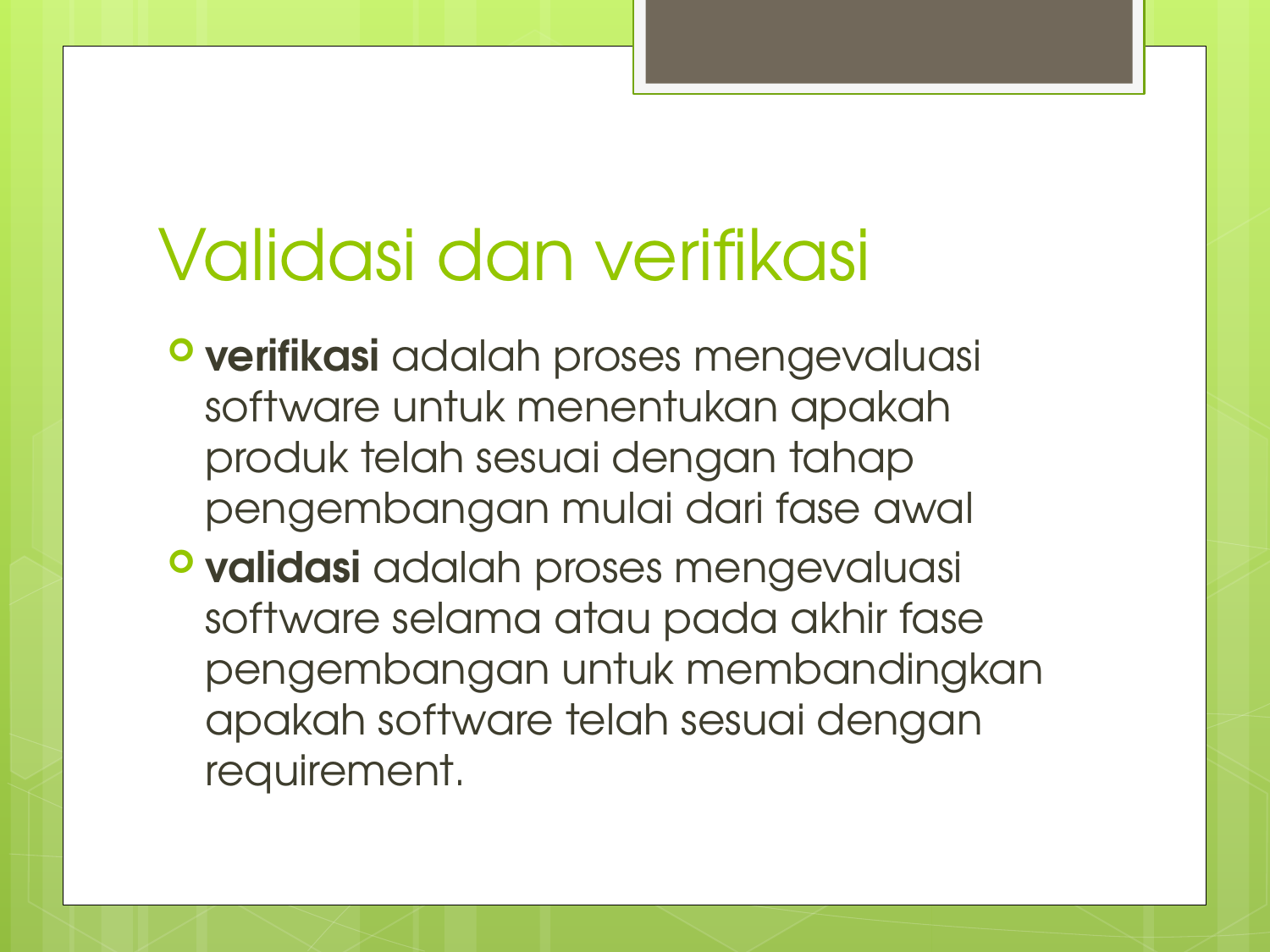

# Validasi dan verifikasi
verifikasi adalah proses mengevaluasi software untuk menentukan apakah produk telah sesuai dengan tahap pengembangan mulai dari fase awal
validasi adalah proses mengevaluasi software selama atau pada akhir fase pengembangan untuk membandingkan apakah software telah sesuai dengan requirement.